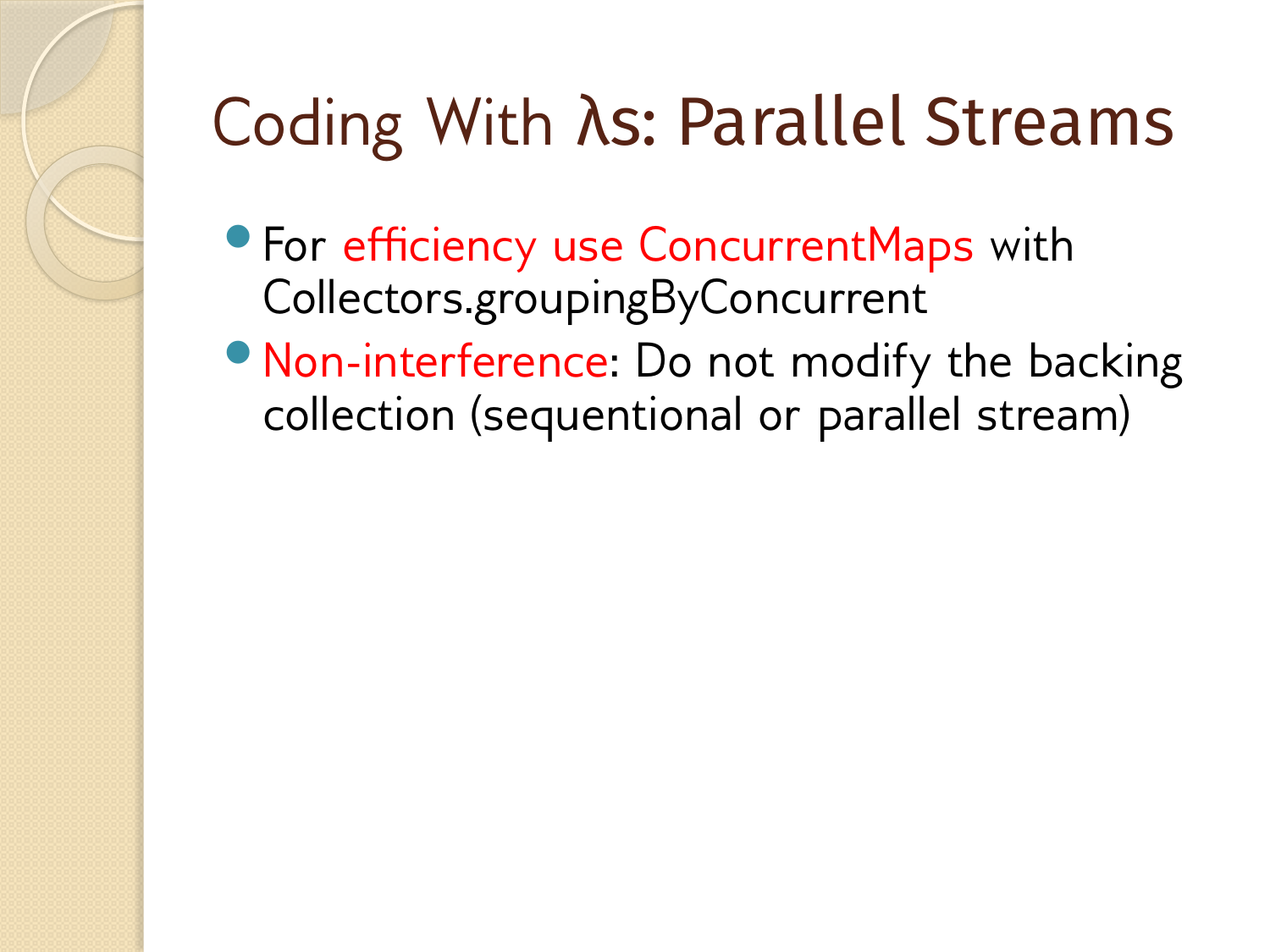

# Coding With λs: Parallel Streams
For efficiency use ConcurrentMaps with Collectors.groupingByConcurrent
Non-interference: Do not modify the backing collection (sequentional or parallel stream)